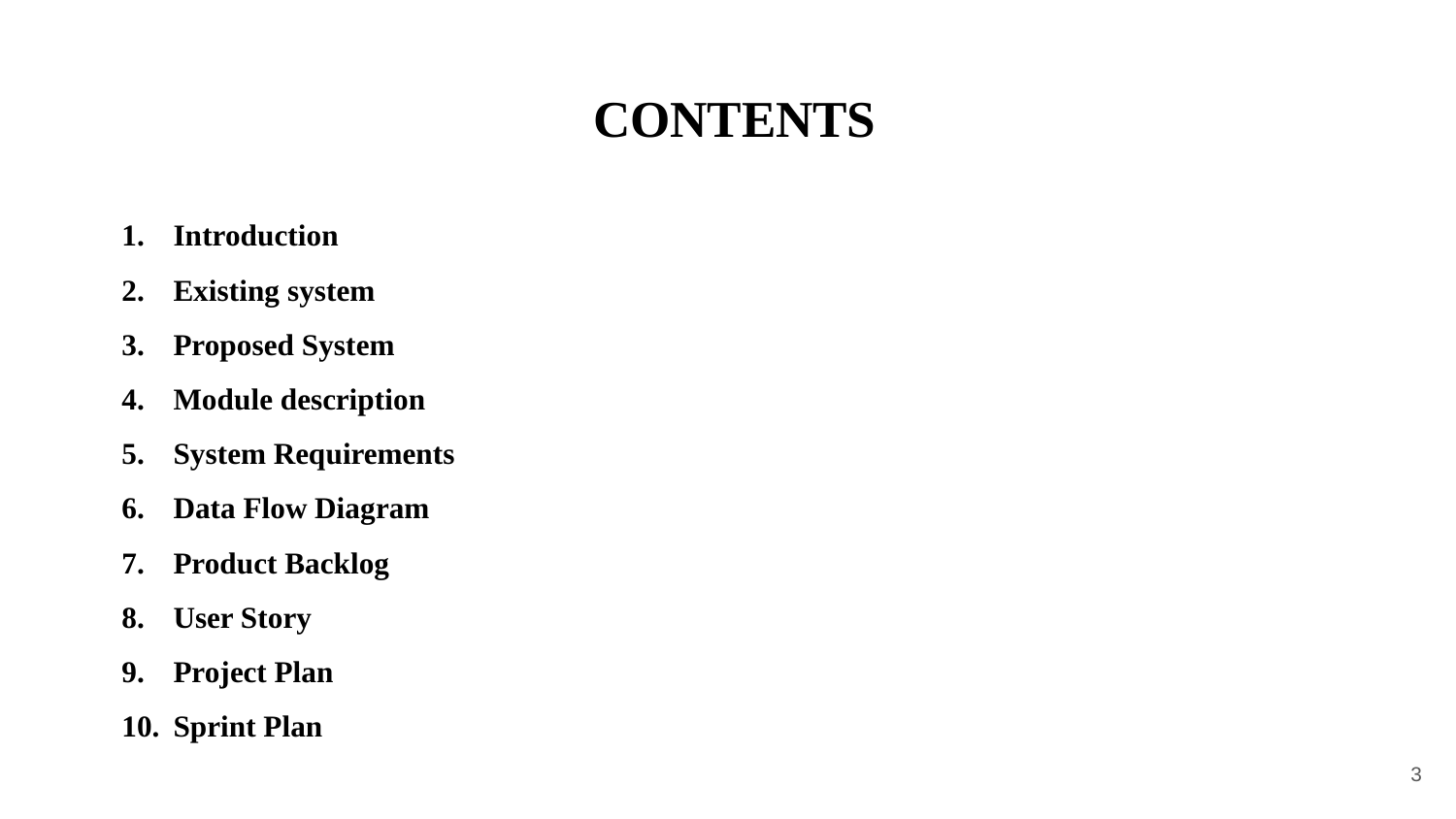

# CONTENTS
Introduction
Existing system
Proposed System
Module description
System Requirements
Data Flow Diagram
Product Backlog
User Story
Project Plan
Sprint Plan

3